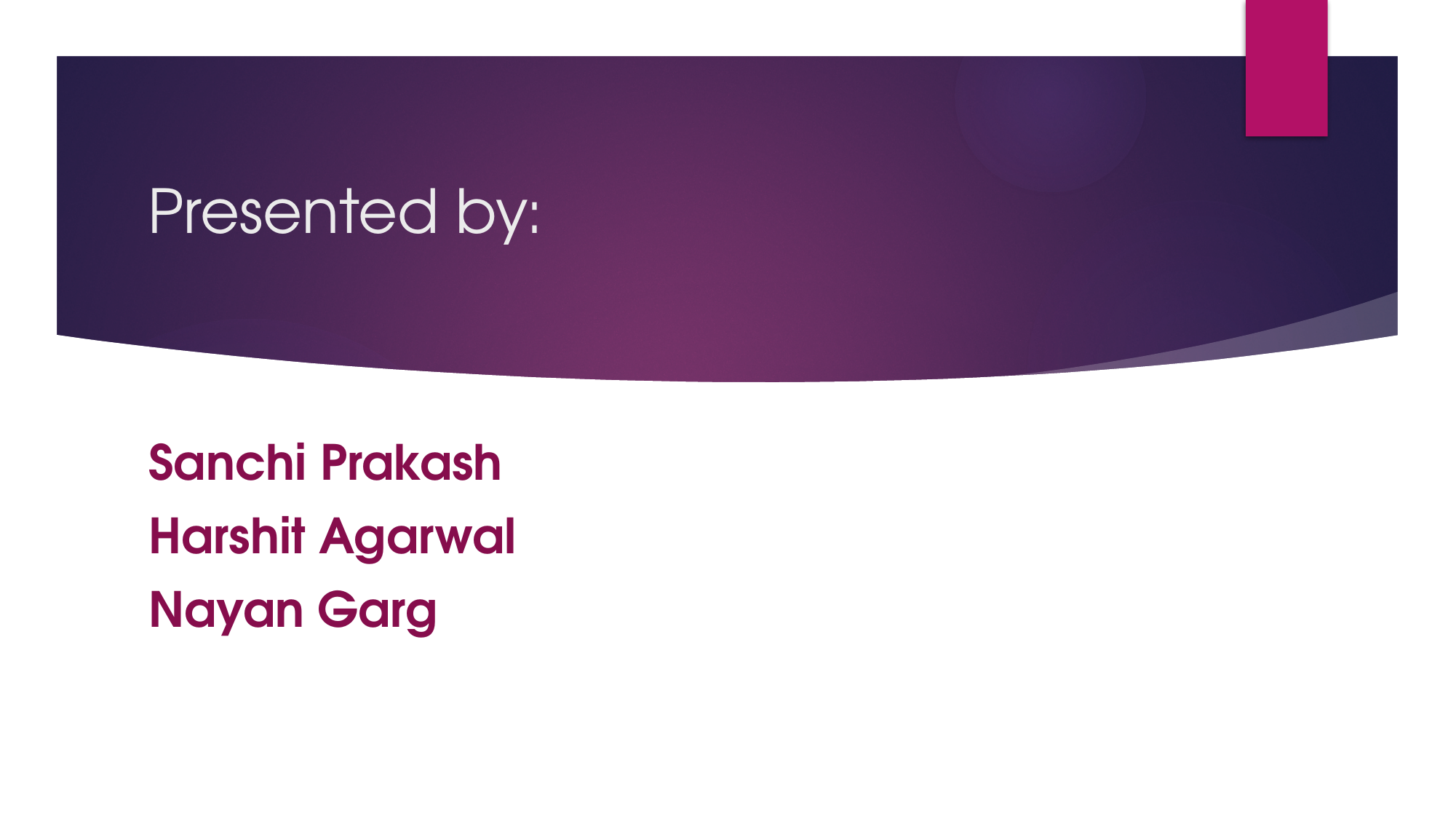

# Presented by:
Sanchi Prakash
Harshit Agarwal
Nayan Garg